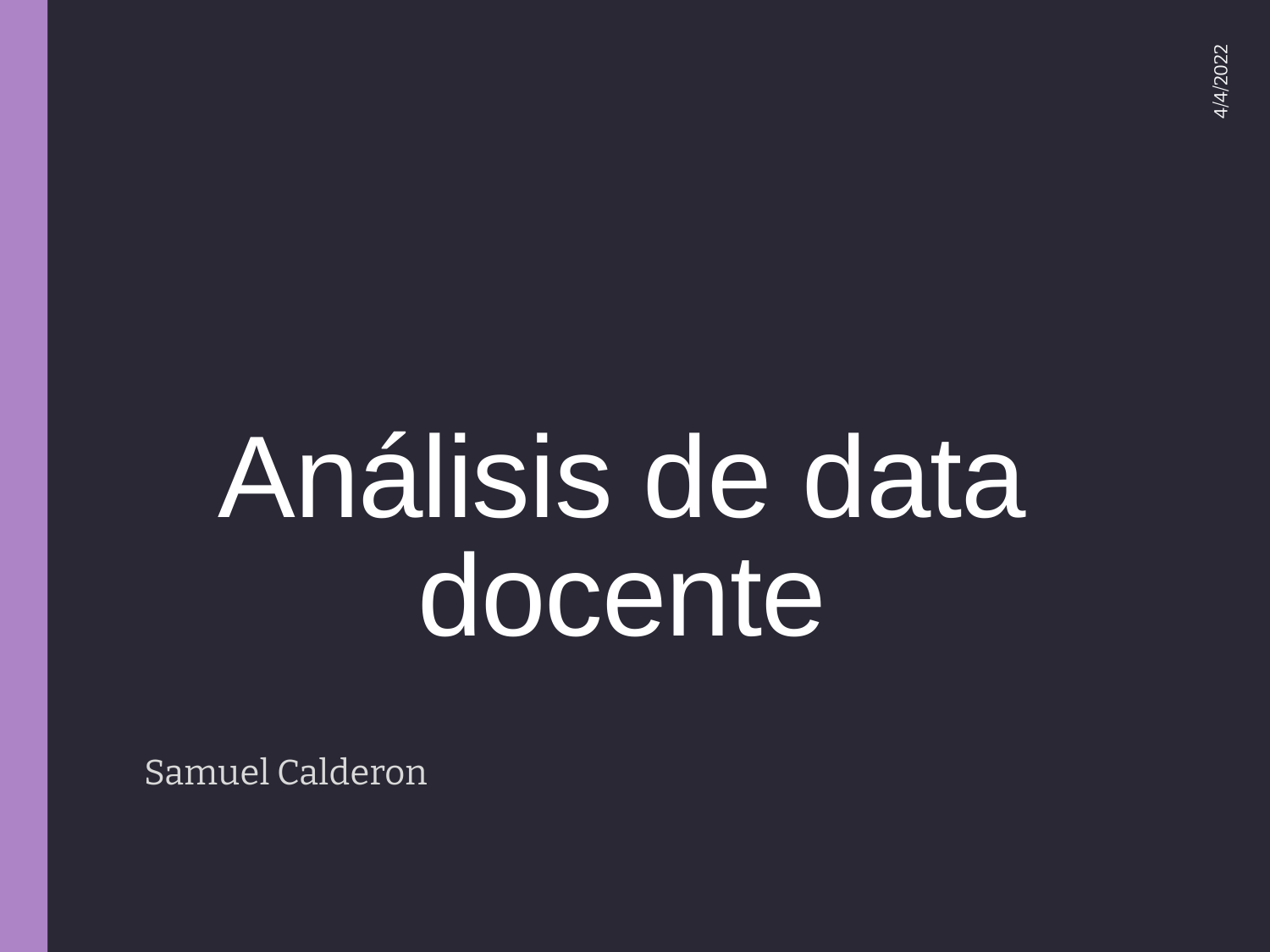

# Análisis de data docente
4/4/2022
Samuel Calderon